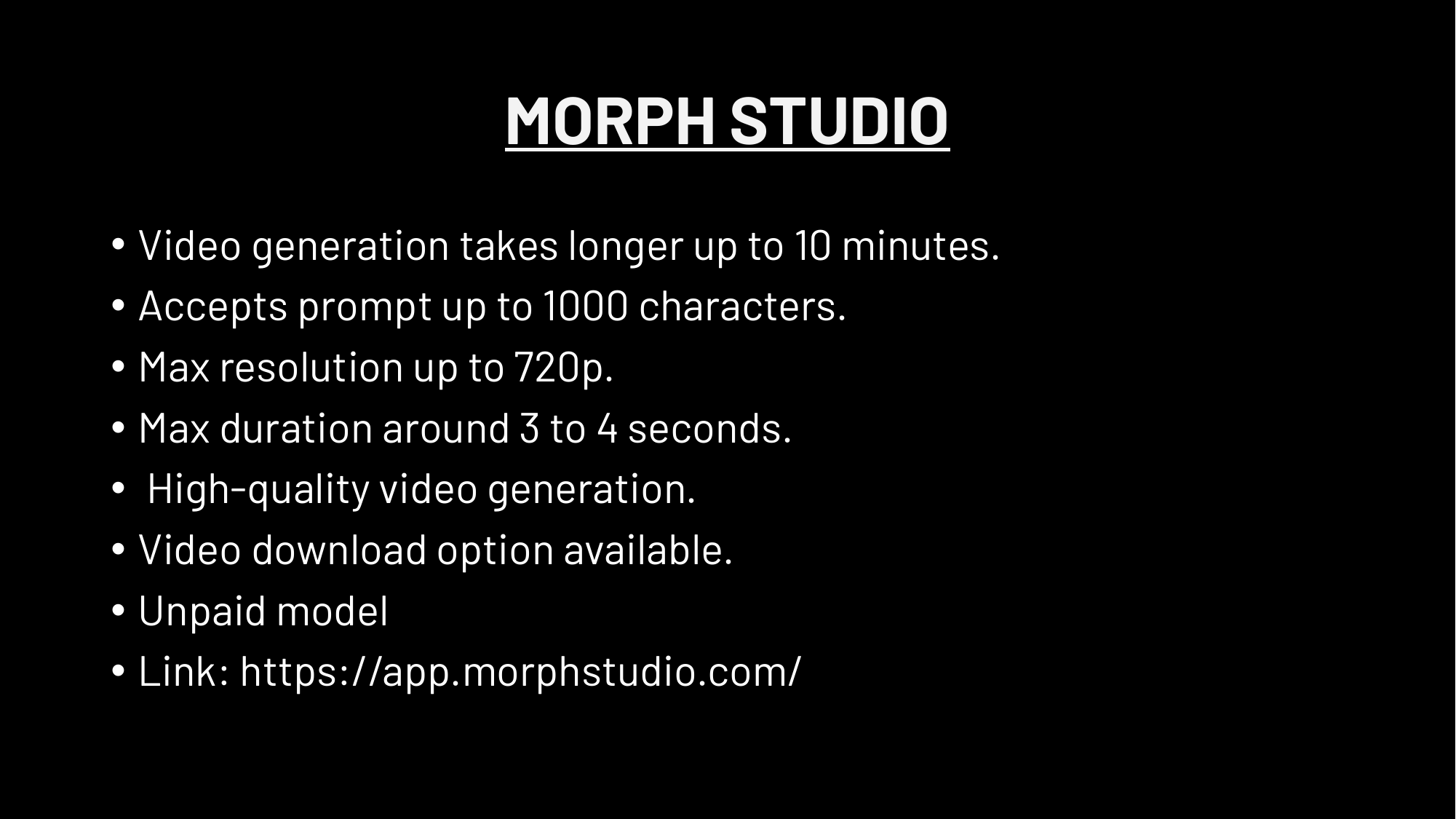

# MORPH STUDIO
Video generation takes longer up to 10 minutes.
Accepts prompt up to 1000 characters.
Max resolution up to 720p.
Max duration around 3 to 4 seconds.
 High-quality video generation.
Video download option available.
Unpaid model
Link: https://app.morphstudio.com/